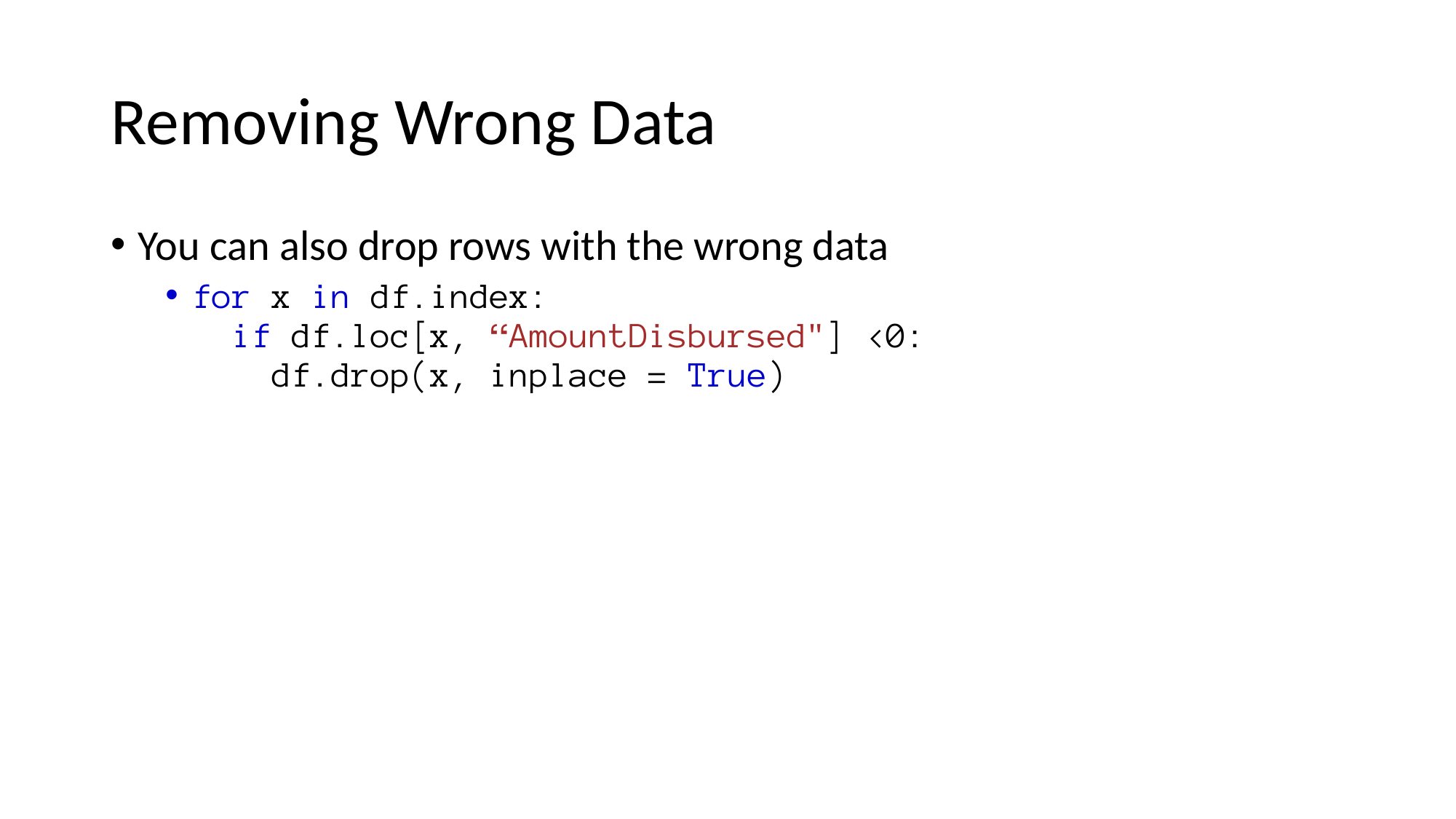

# Removing Wrong Data
You can also drop rows with the wrong data
for x in df.index:
  if df.loc[x, “AmountDisbursed"] <0:
    df.drop(x, inplace = True)